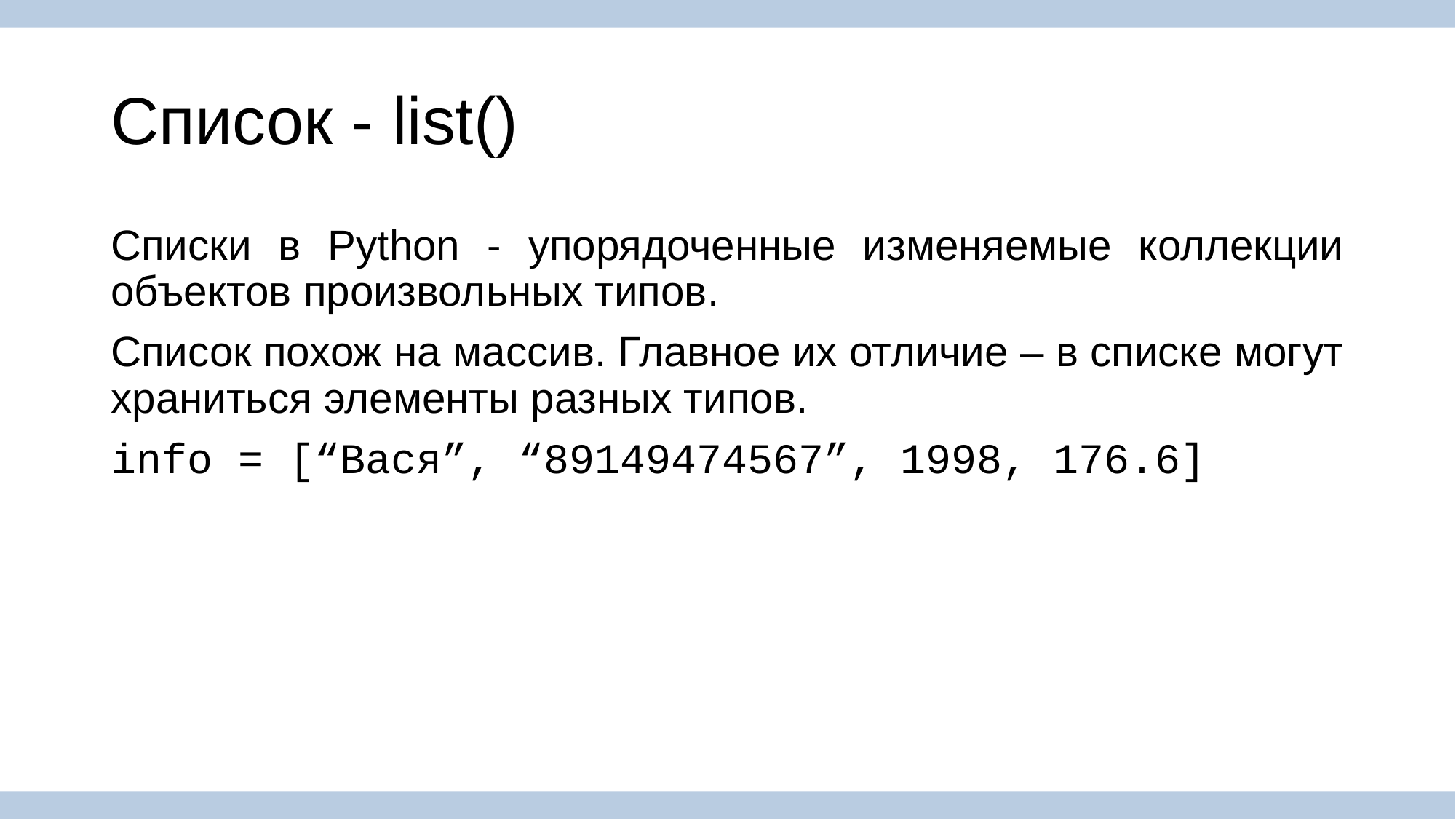

# Список - list()
Списки в Python - упорядоченные изменяемые коллекции объектов произвольных типов.
Список похож на массив. Главное их отличие – в списке могут храниться элементы разных типов.
info = [“Вася”, “89149474567”, 1998, 176.6]